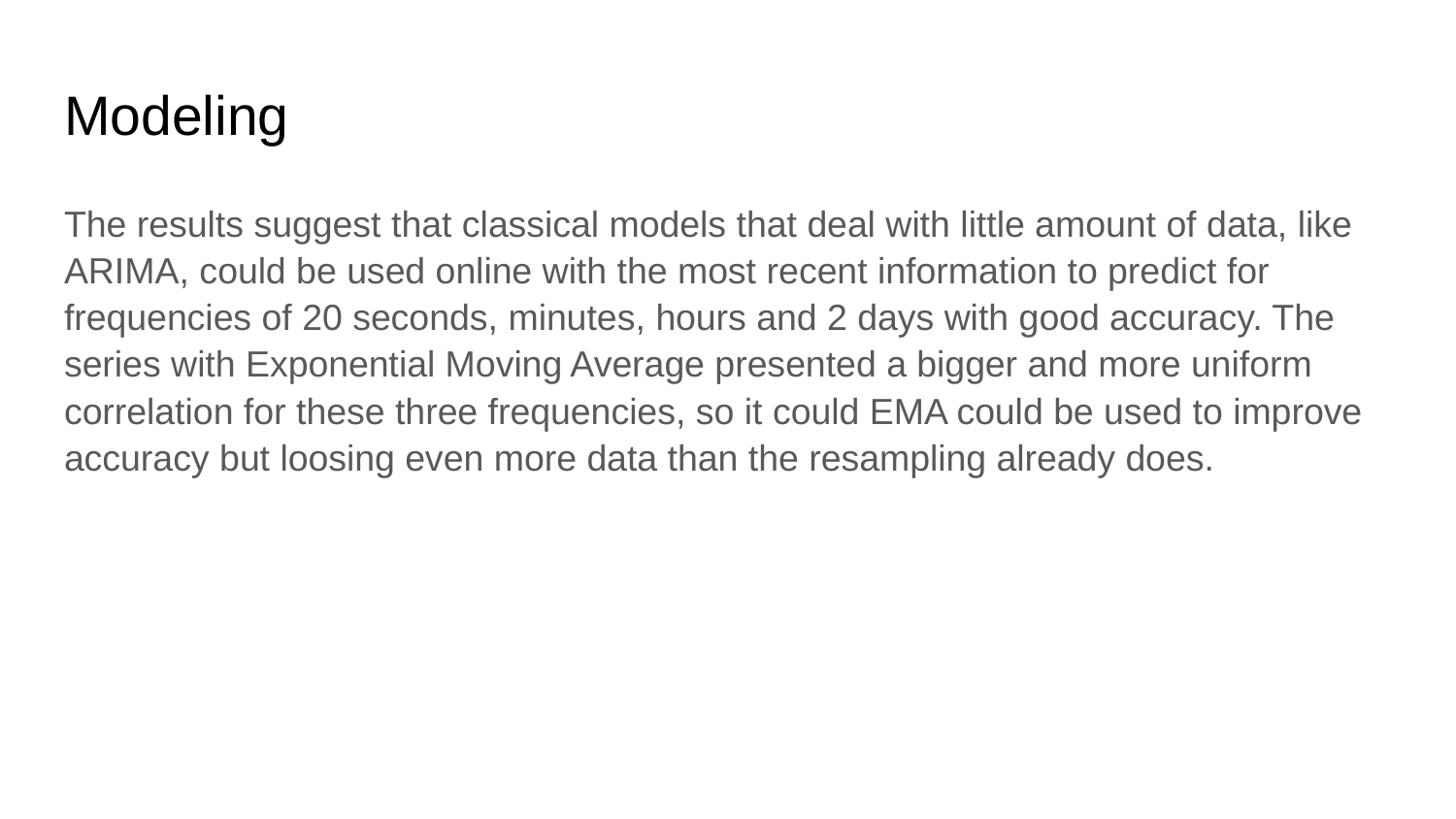

# Modeling

The results suggest that classical models that deal with little amount of data, like ARIMA, could be used online with the most recent information to predict for frequencies of 20 seconds, minutes, hours and 2 days with good accuracy. The series with Exponential Moving Average presented a bigger and more uniform correlation for these three frequencies, so it could EMA could be used to improve accuracy but loosing even more data than the resampling already does.